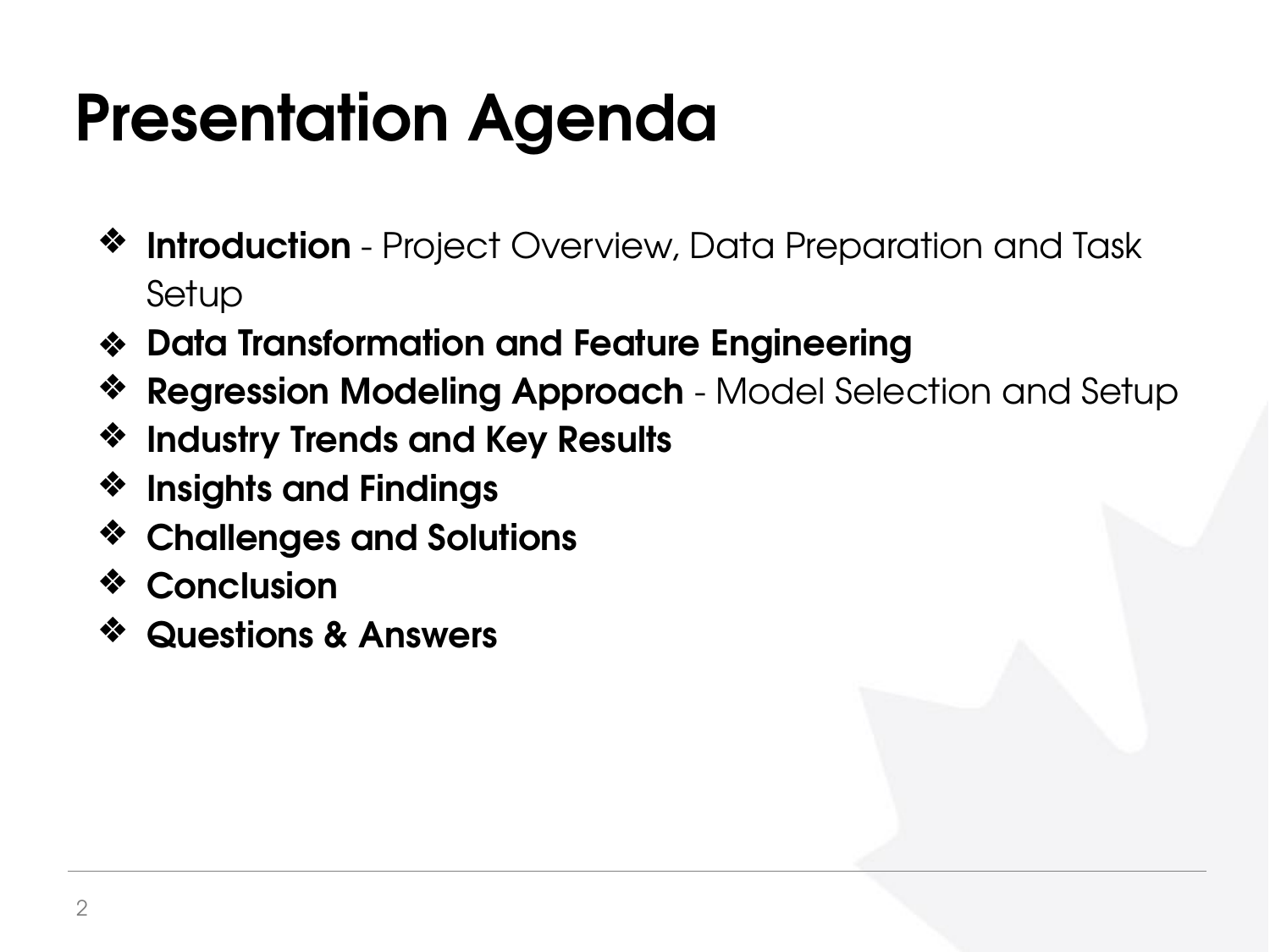

# Presentation Agenda
Introduction - Project Overview, Data Preparation and Task Setup
Data Transformation and Feature Engineering
Regression Modeling Approach - Model Selection and Setup
Industry Trends and Key Results
Insights and Findings
Challenges and Solutions
Conclusion
Questions & Answers
2